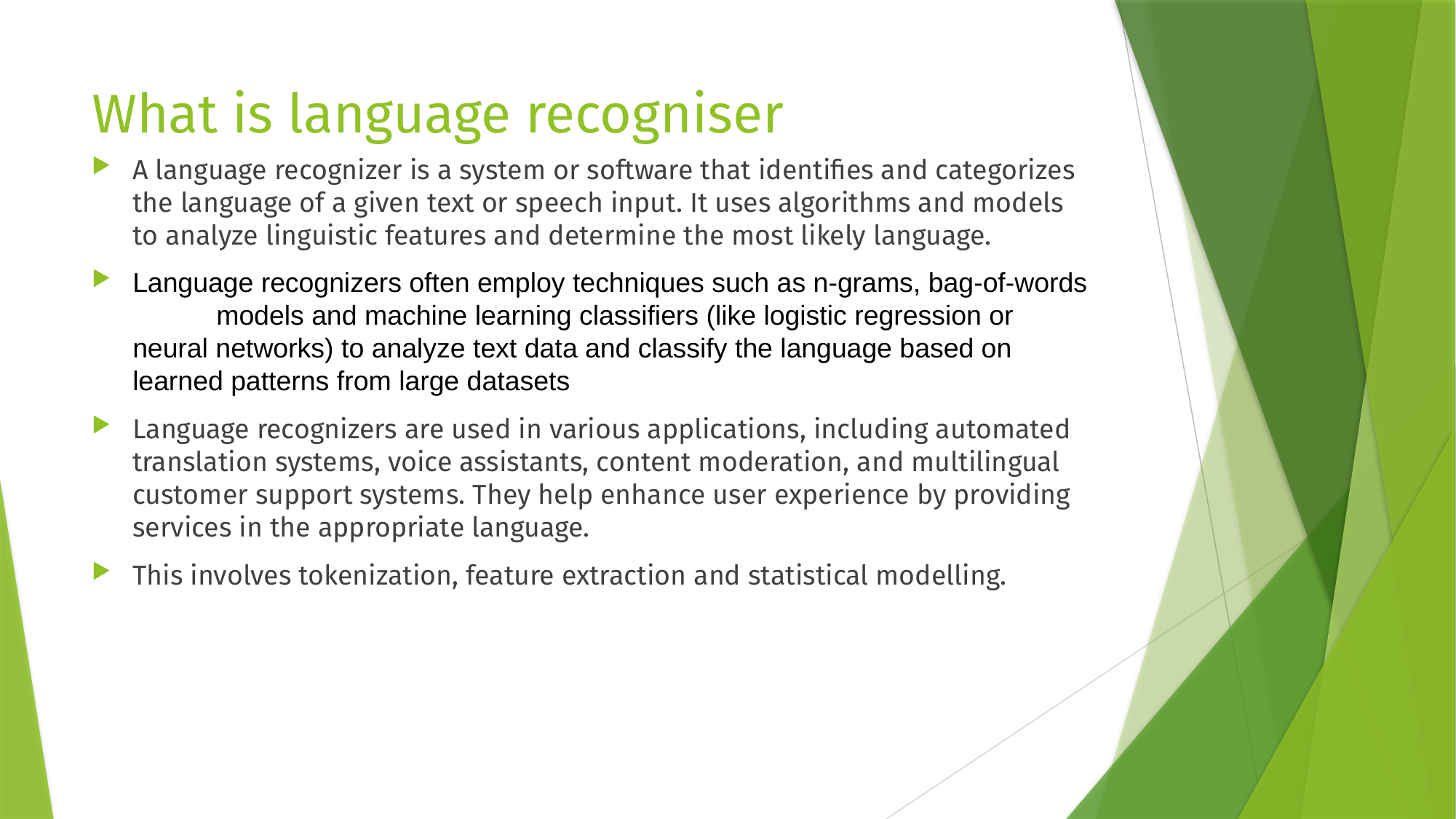

Language recognizers often employ techniques such as n-grams, bag-of-words models, and machine learning classifiers (like logistic regression or neural networks) to analyze text data and classify the language based on learned patterns from large datasets.

# What is language recogniser
A language recognizer is a system or software that identifies and categorizes the language of a given text or speech input. It uses algorithms and models to analyze linguistic features and determine the most likely language.
Language recognizers often employ techniques such as n-grams, bag-of-words             models and machine learning classifiers (like logistic regression or neural networks) to analyze text data and classify the language based on learned patterns from large datasets
Language recognizers are used in various applications, including automated translation systems, voice assistants, content moderation, and multilingual customer support systems. They help enhance user experience by providing services in the appropriate language.
This involves tokenization, feature extraction and statistical modelling.